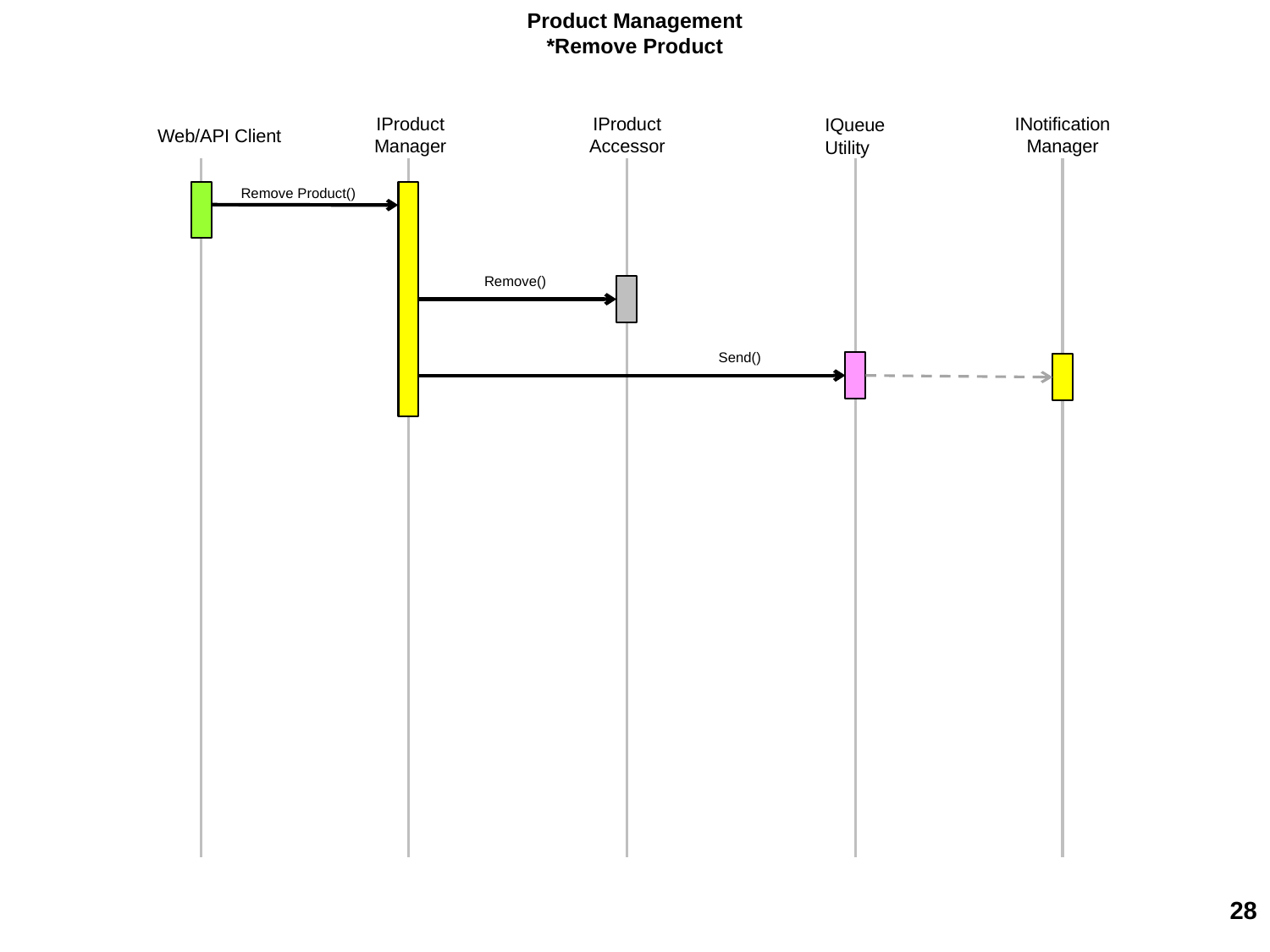

Product Management
*Remove Product

IProduct
Manager
IProduct
Accessor
INotification
Manager
IQueue
Utility
Web/API Client
Remove Product()

Remove()

Send()

28